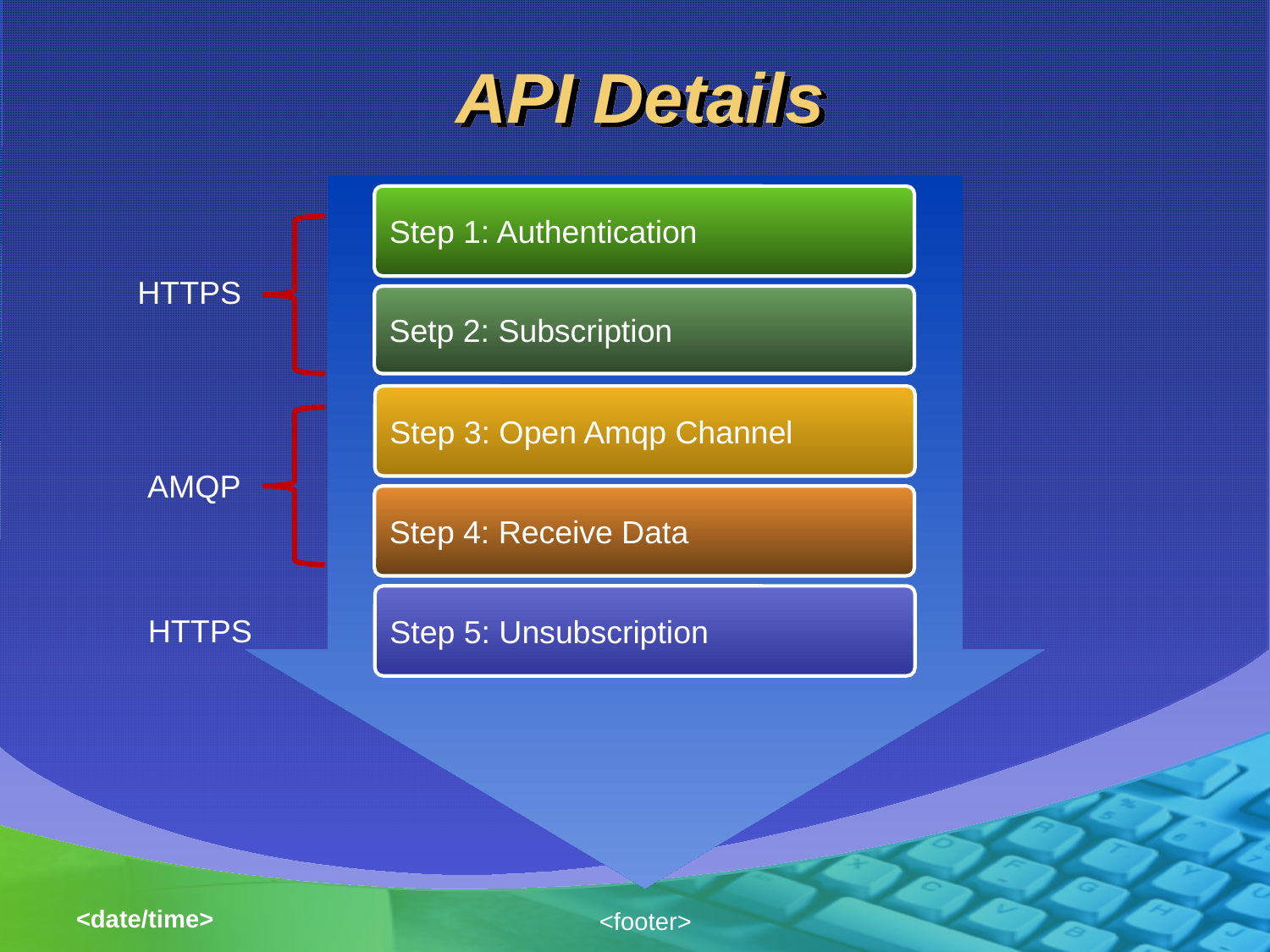

# API Details

Step 1: Authentication

HTTPS
Setp 2: Subscription
Step 3: Open Amqp Channel

AMQP
Step 4: Receive Data
Step 5: Unsubscription
HTTPS
<date/time>
<footer>